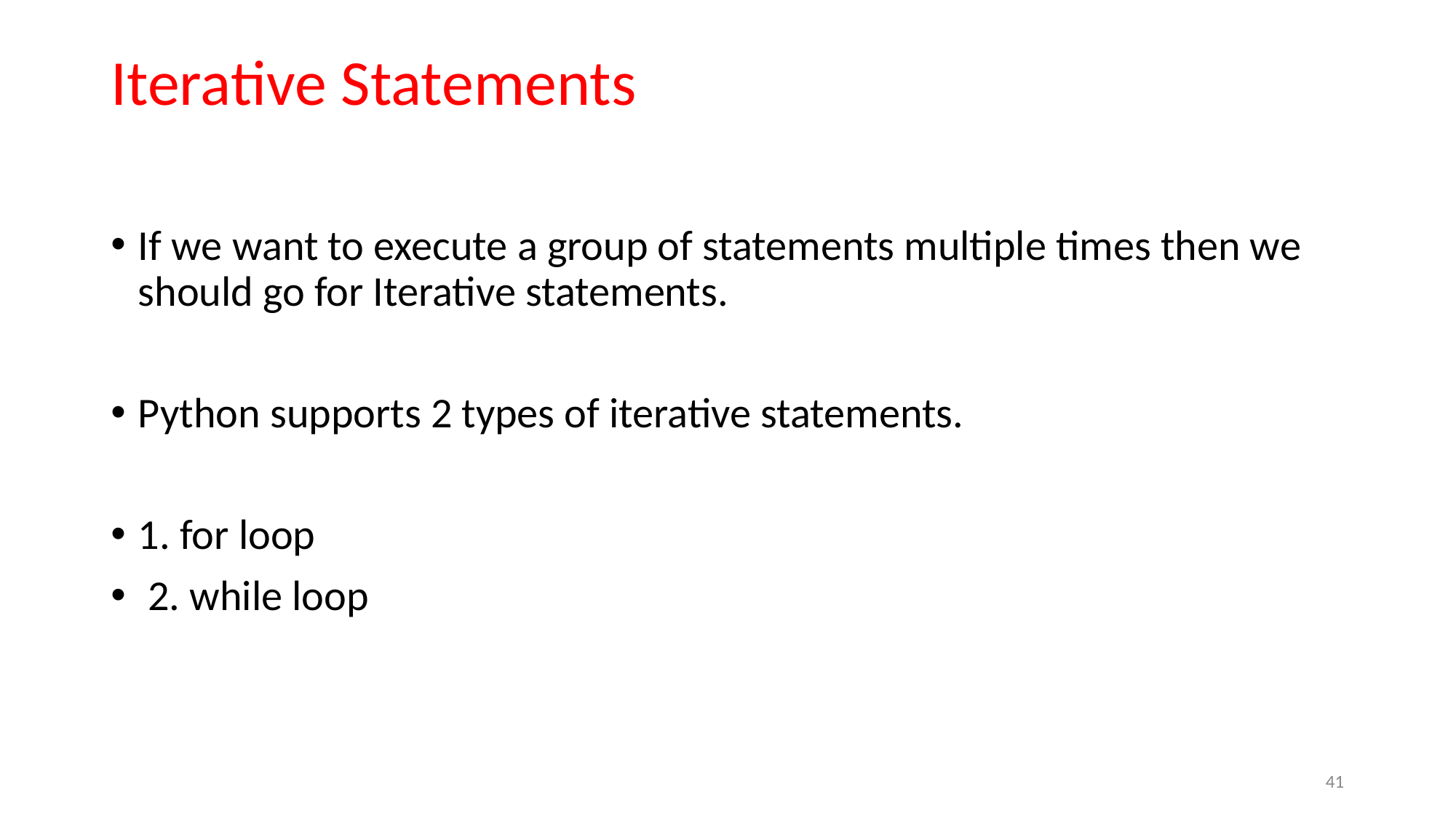

# Iterative Statements
If we want to execute a group of statements multiple times then we should go for Iterative statements.

Python supports 2 types of iterative statements.

1. for loop
 2. while loop
41